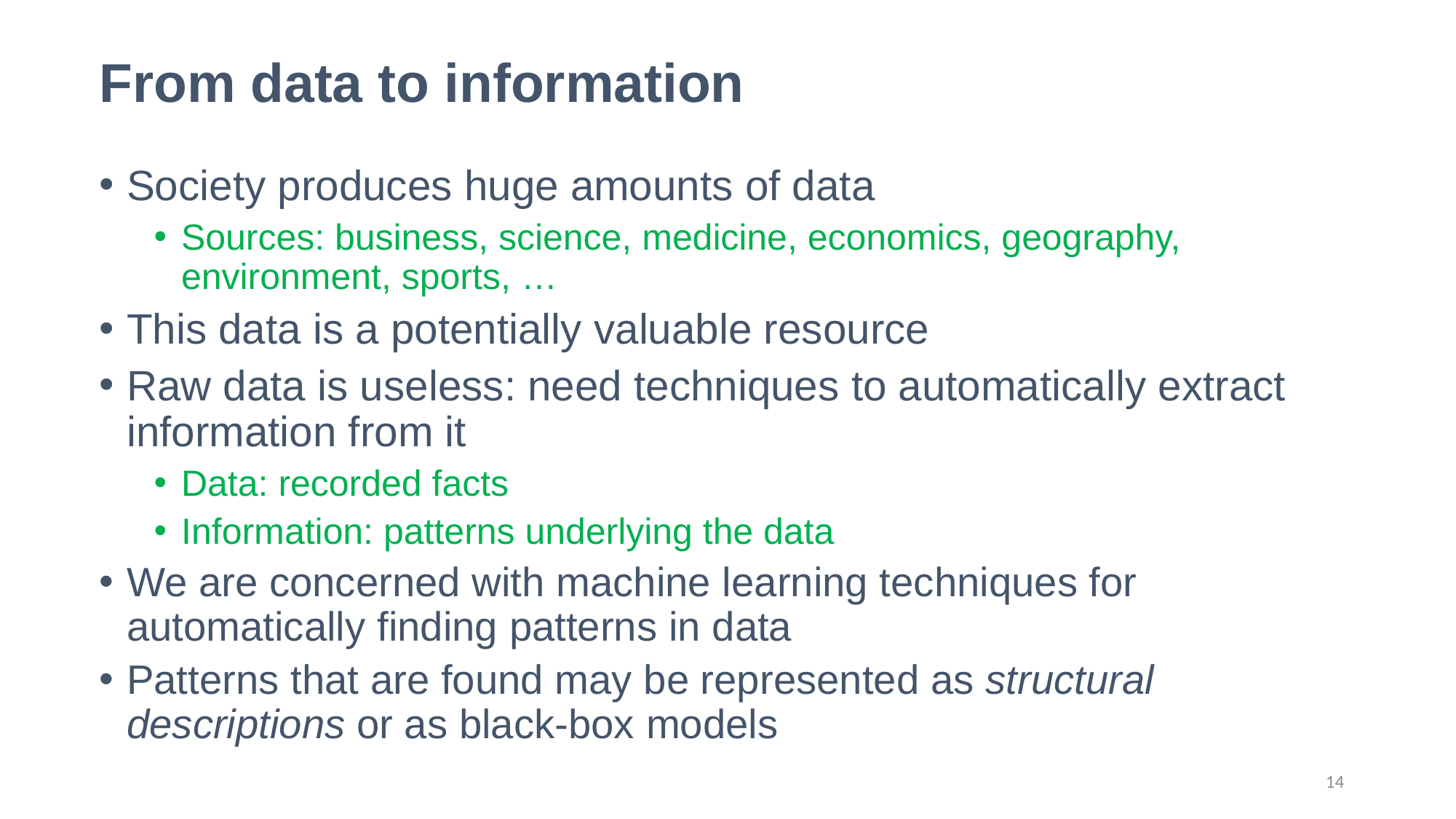

From data to information
Society produces huge amounts of data
Sources: business, science, medicine, economics, geography, environment, sports, …
This data is a potentially valuable resource
Raw data is useless: need techniques to automatically extract information from it
Data: recorded facts
Information: patterns underlying the data
We are concerned with machine learning techniques for automatically finding patterns in data
Patterns that are found may be represented as structural descriptions or as black-box models
14